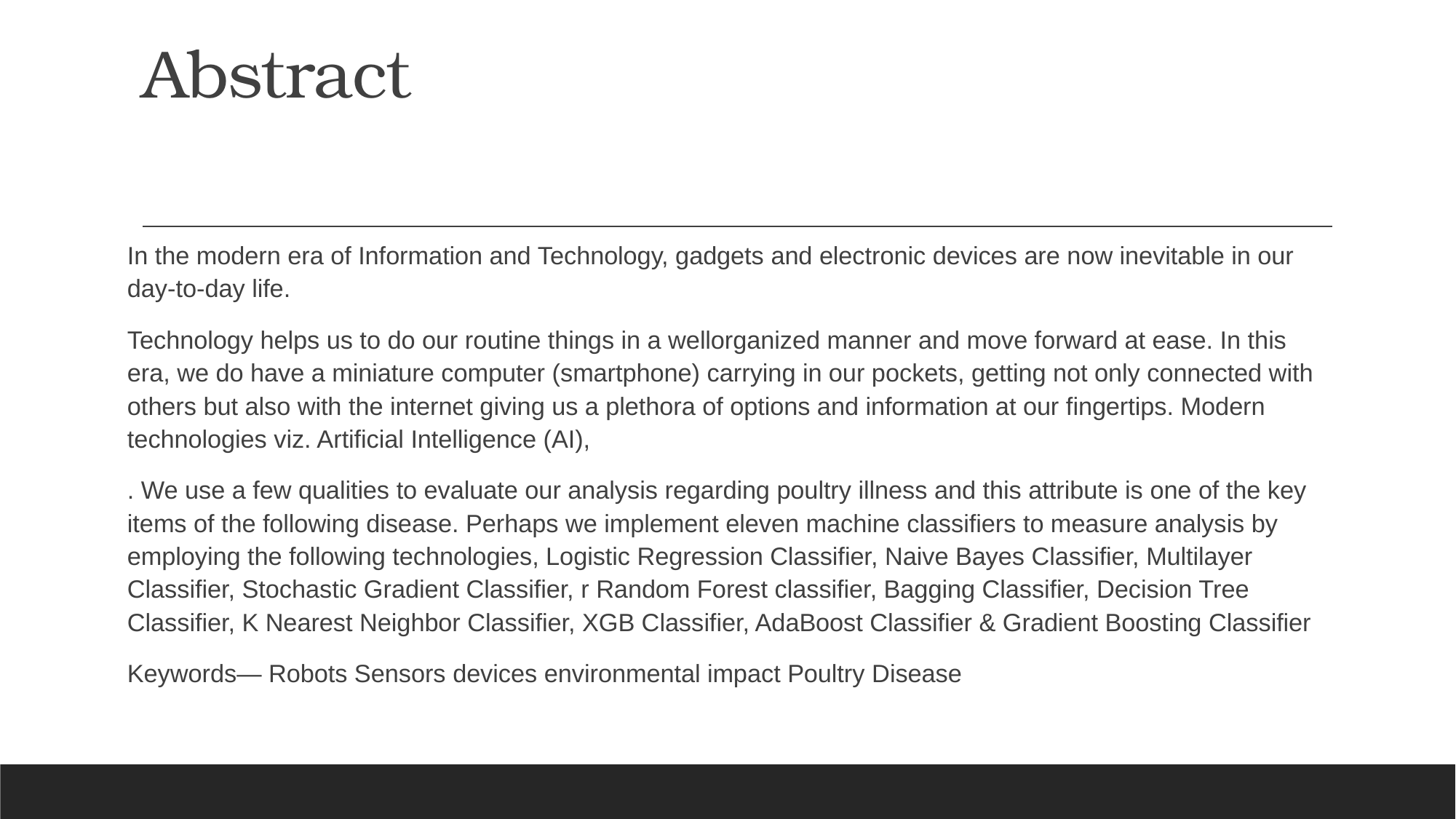

# Abstract
In the modern era of Information and Technology, gadgets and electronic devices are now inevitable in our day-to-day life.
Technology helps us to do our routine things in a wellorganized manner and move forward at ease. In this era, we do have a miniature computer (smartphone) carrying in our pockets, getting not only connected with others but also with the internet giving us a plethora of options and information at our fingertips. Modern technologies viz. Artificial Intelligence (AI),
. We use a few qualities to evaluate our analysis regarding poultry illness and this attribute is one of the key items of the following disease. Perhaps we implement eleven machine classifiers to measure analysis by employing the following technologies, Logistic Regression Classifier, Naive Bayes Classifier, Multilayer Classifier, Stochastic Gradient Classifier, r Random Forest classifier, Bagging Classifier, Decision Tree Classifier, K Nearest Neighbor Classifier, XGB Classifier, AdaBoost Classifier & Gradient Boosting Classifier
Keywords— Robots Sensors devices environmental impact Poultry Disease